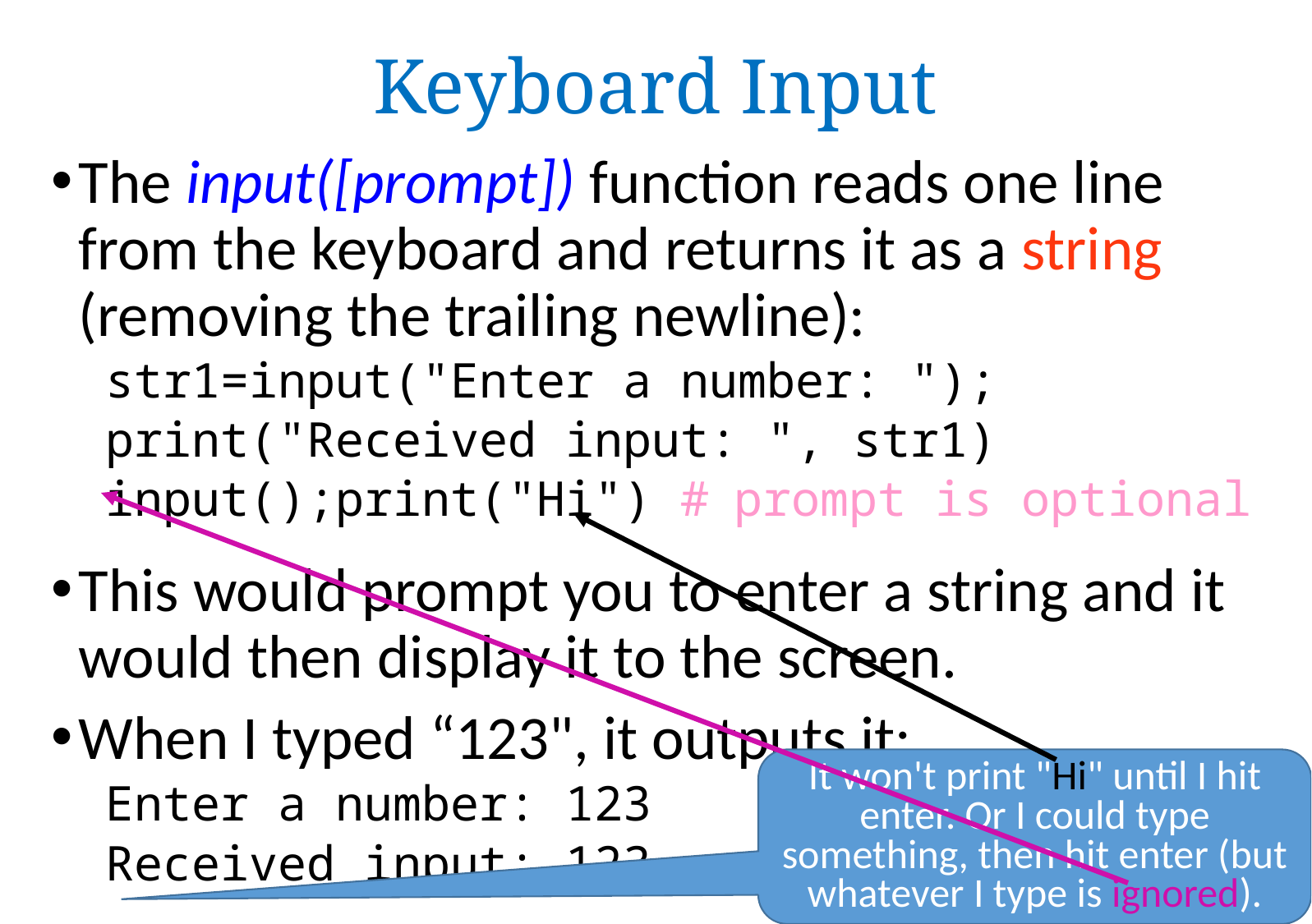

Keyboard Input
The input([prompt]) function reads one line from the keyboard and returns it as a string (removing the trailing newline):
str1=input("Enter a number: ");
print("Received input: ", str1)
input();print("Hi") # prompt is optional

This would prompt you to enter a string and it would then display it to the screen.
When I typed “123", it outputs it:
Enter a number: 123
Received input: 123
It won't print "Hi" until I hit enter. Or I could type something, then hit enter (but whatever I type is ignored).